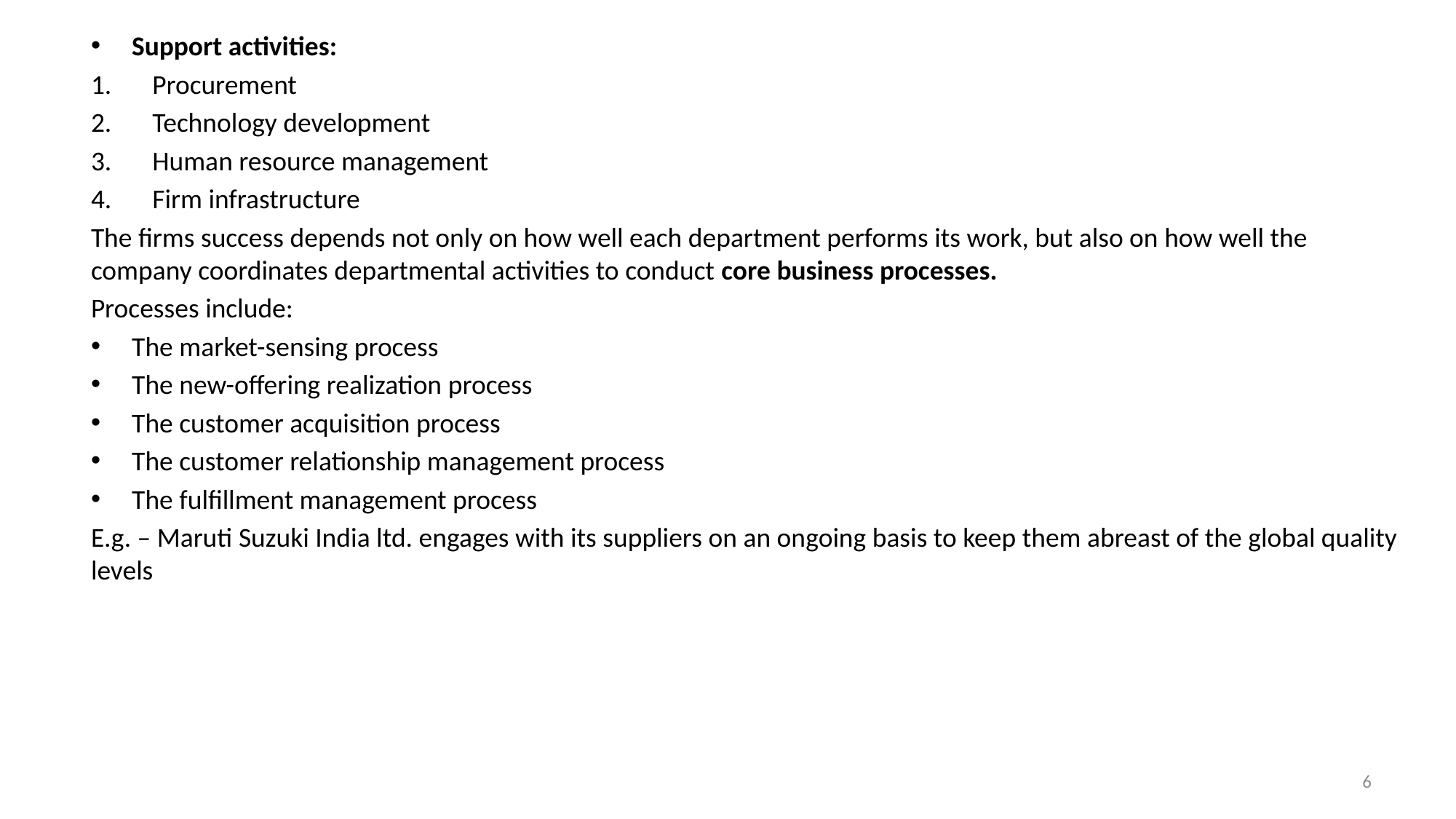

Support activities:
Procurement
Technology development
Human resource management
Firm infrastructure
The firms success depends not only on how well each department performs its work, but also on how well the company coordinates departmental activities to conduct core business processes.
Processes include:
The market-sensing process
The new-offering realization process
The customer acquisition process
The customer relationship management process
The fulfillment management process
E.g. – Maruti Suzuki India ltd. engages with its suppliers on an ongoing basis to keep them abreast of the global quality levels

6